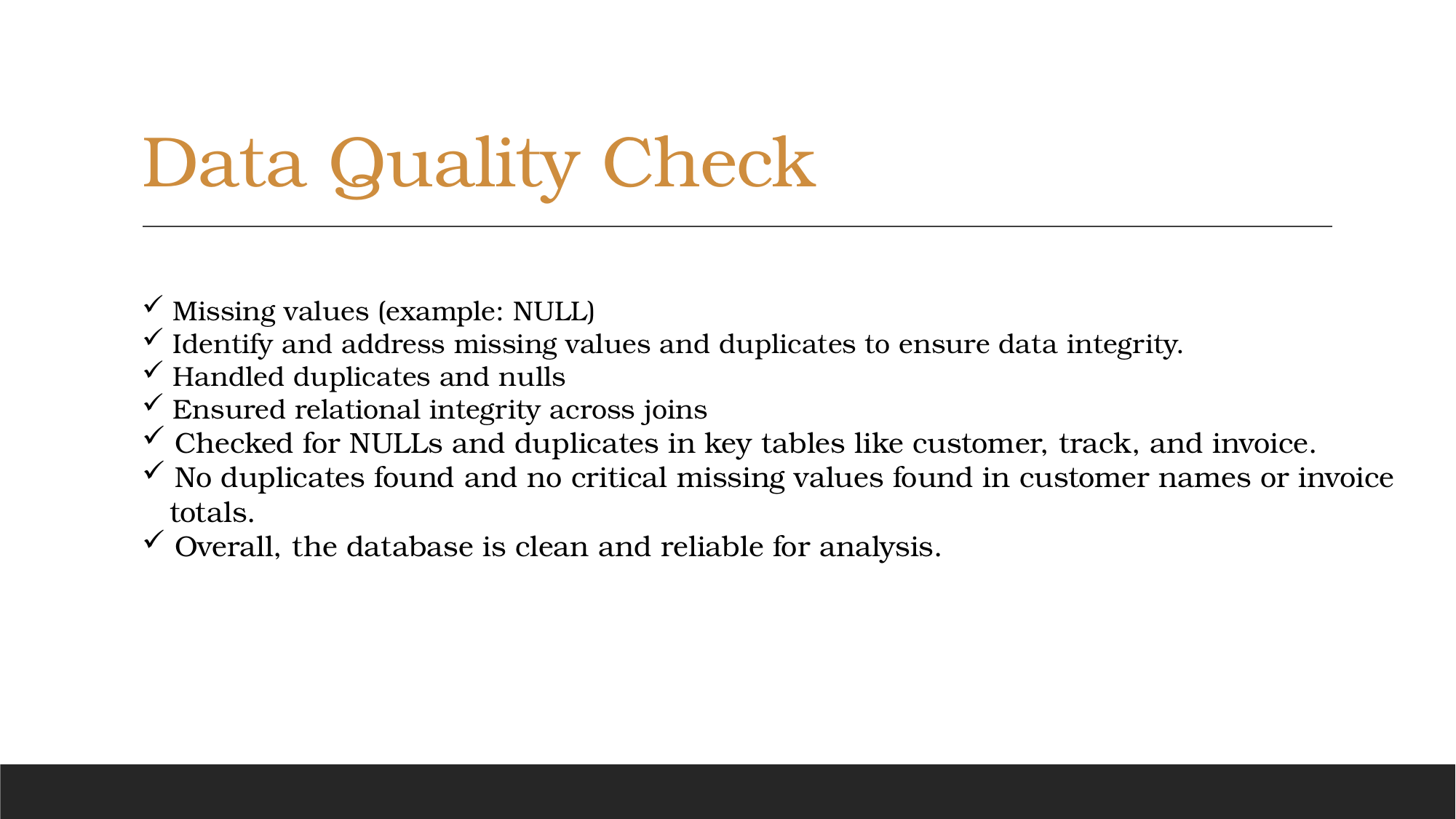

# Data Quality Check
 Missing values (example: NULL)
 Identify and address missing values and duplicates to ensure data integrity.
 Handled duplicates and nulls
 Ensured relational integrity across joins
 Checked for NULLs and duplicates in key tables like customer, track, and invoice.
 No duplicates found and no critical missing values found in customer names or invoice
   totals.
 Overall, the database is clean and reliable for analysis.